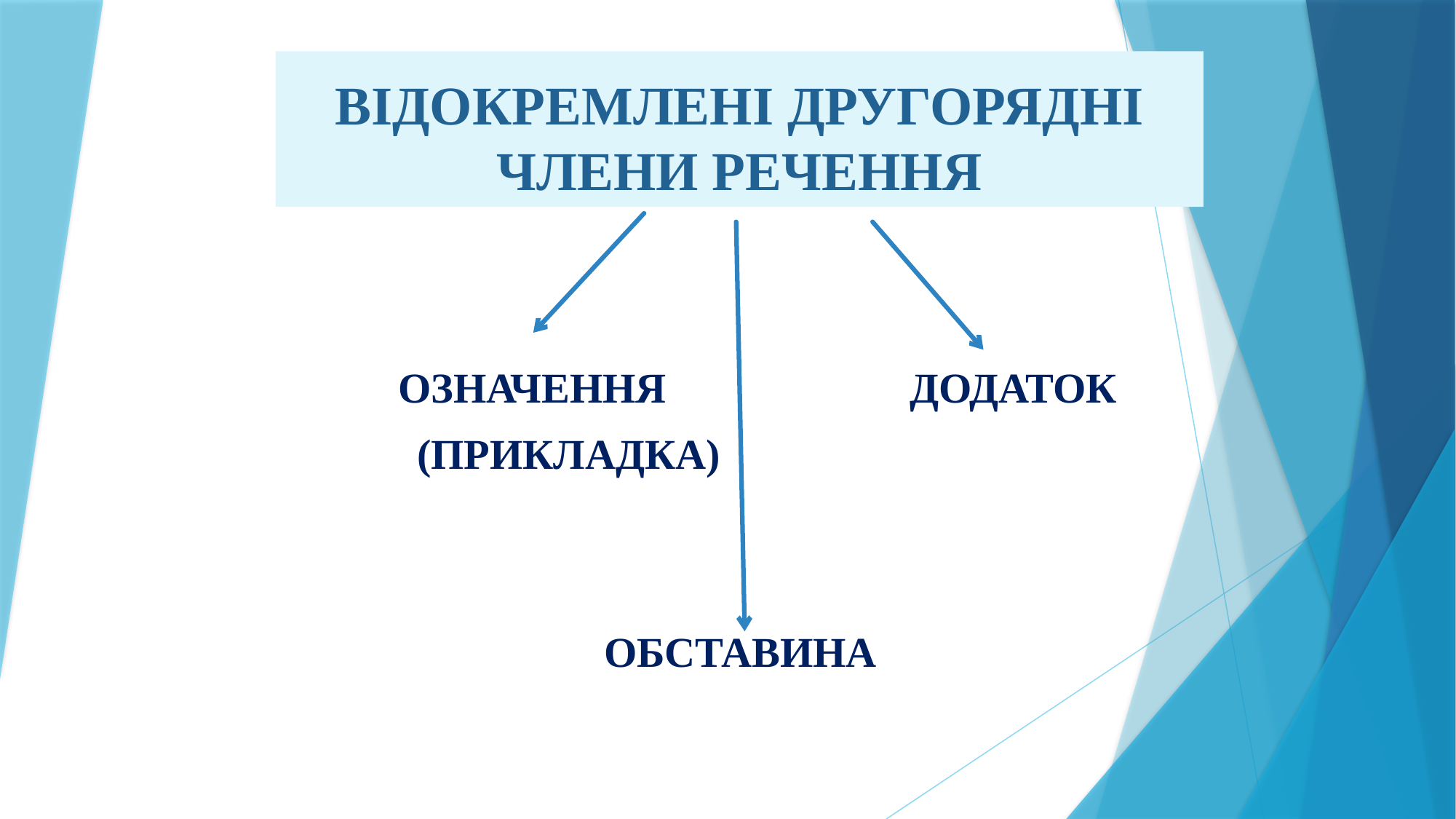

# ВІДОКРЕМЛЕНІ ДРУГОРЯДНІ ЧЛЕНИ РЕЧЕННЯ

     ОЗНАЧЕННЯ			ДОДАТОК
                (ПРИКЛАДКА)

ОБСТАВИНА